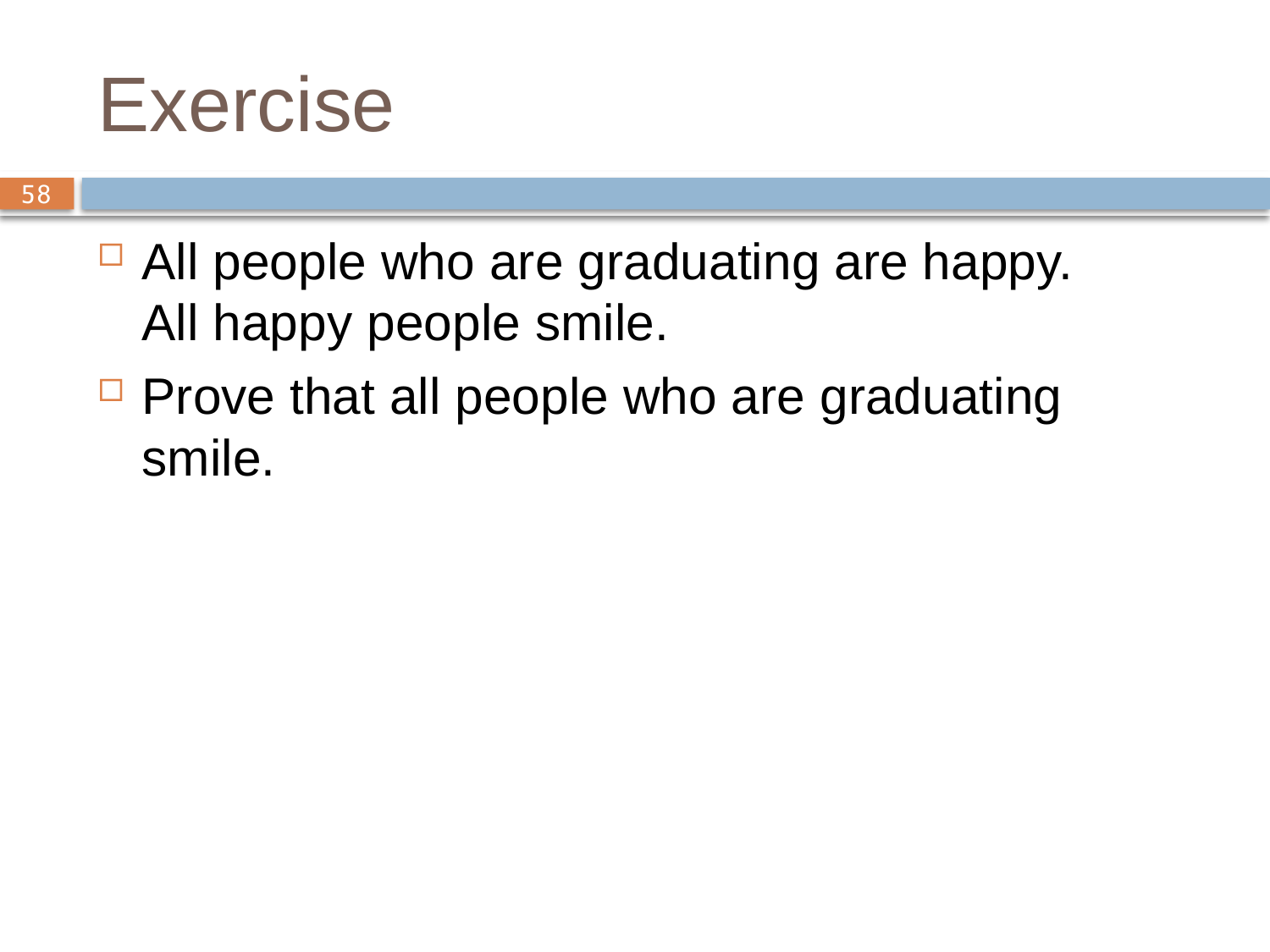

# Exercise
58
All people who are graduating are happy.
All happy people smile.
Prove that all people who are graduating smile.